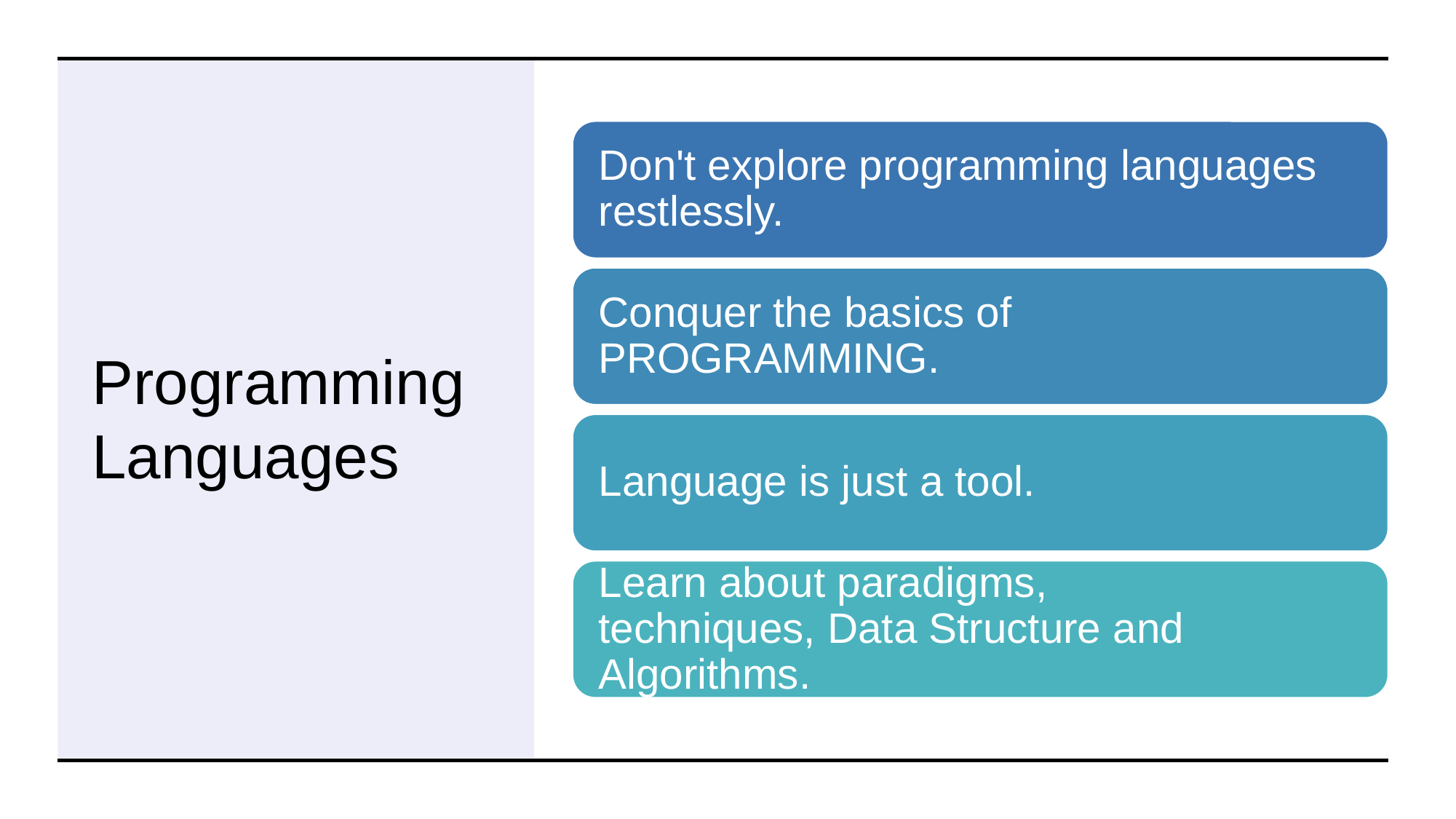

Don't explore programming languages restlessly.
Conquer the basics of PROGRAMMING.
Language is just a tool.
Learn about paradigms, techniques, Data Structure and Algorithms.
# Programming Languages